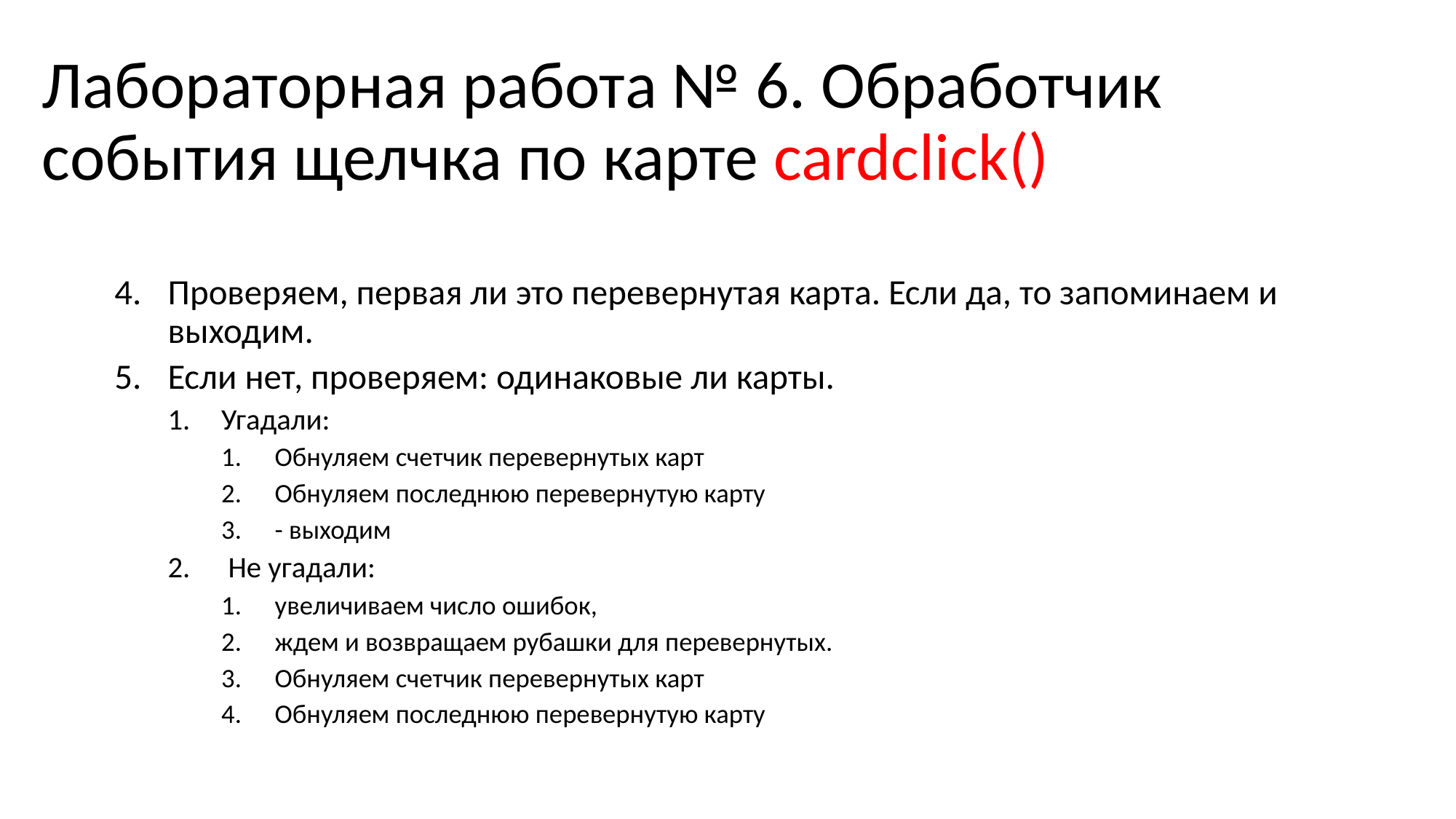

# Лабораторная работа № 6. Обработчик события щелчка по карте cardсlick()

Проверяем, первая ли это перевернутая карта. Если да, то запоминаем и выходим.
Если нет, проверяем: одинаковые ли карты.
Угадали:
Обнуляем счетчик перевернутых карт
Обнуляем последнюю перевернутую карту
- выходим
 Не угадали:
увеличиваем число ошибок,
ждем и возвращаем рубашки для перевернутых.
Обнуляем счетчик перевернутых карт
Обнуляем последнюю перевернутую карту